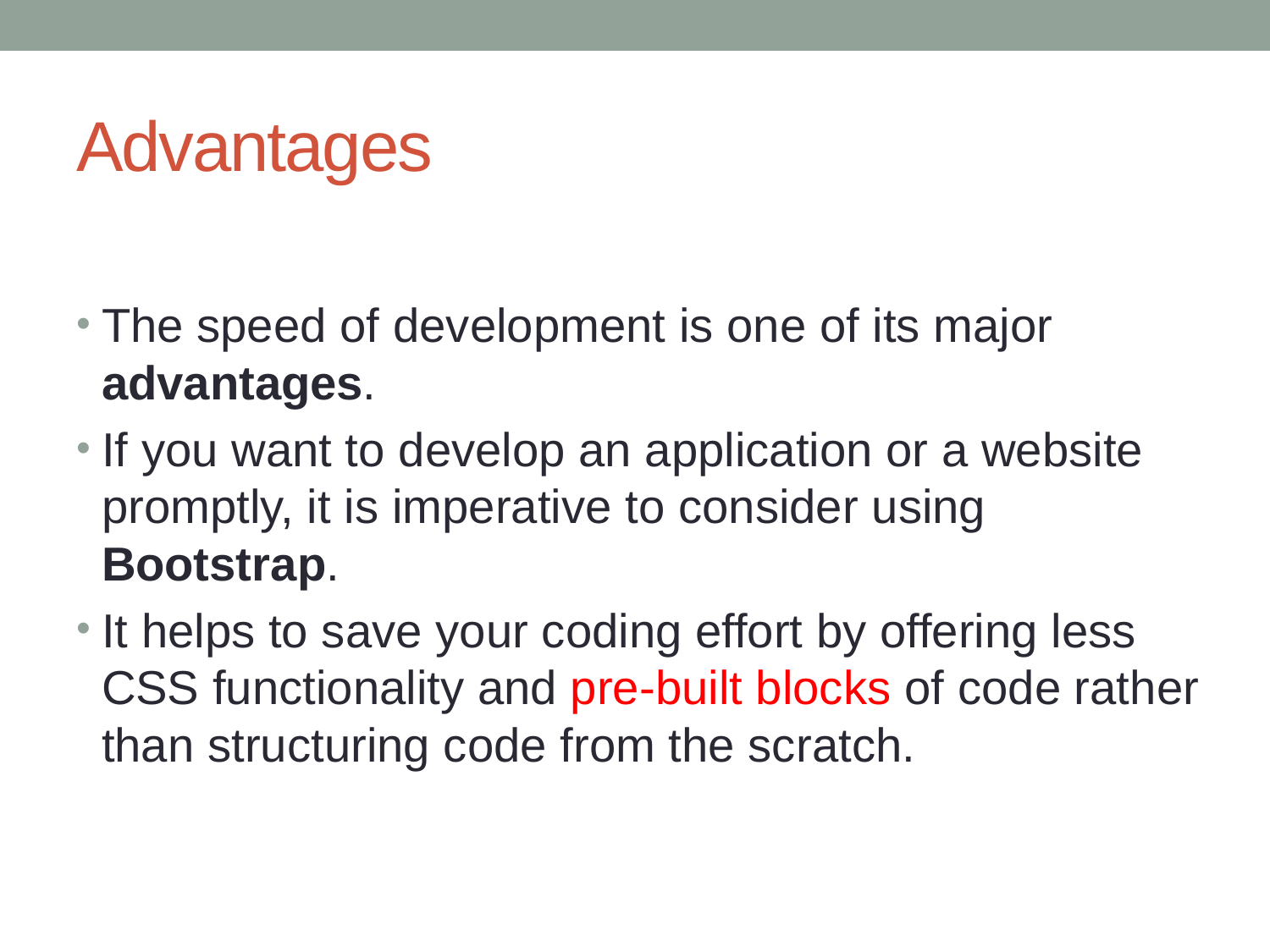

# Advantages

The speed of development is one of its major advantages.
If you want to develop an application or a website promptly, it is imperative to consider using Bootstrap.
It helps to save your coding effort by offering less CSS functionality and pre-built blocks of code rather than structuring code from the scratch.